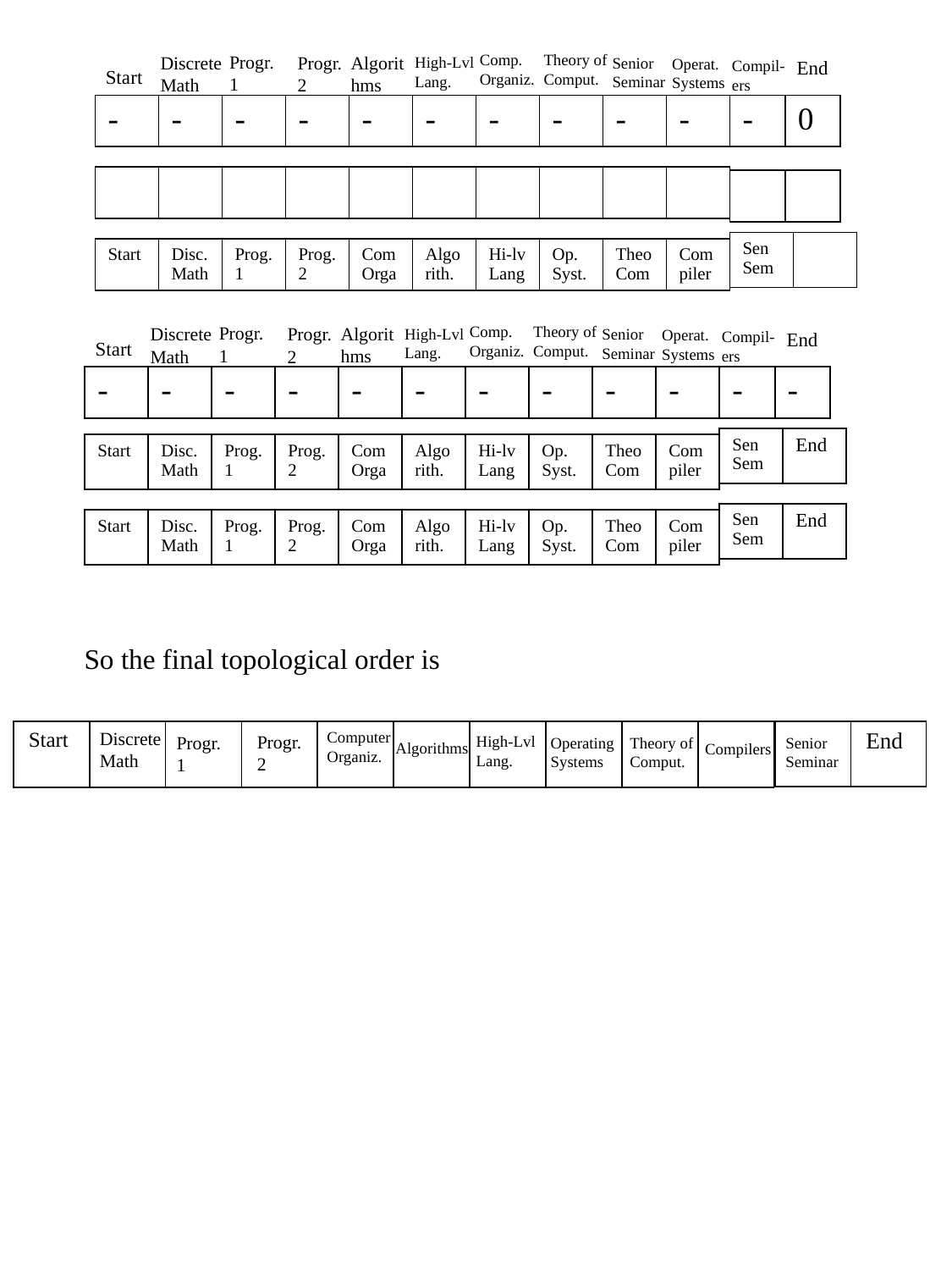

Comp.
Organiz.
Theory of
Comput.
Progr.
1
Algorithms
Discrete Math
Progr.
2
High-Lvl
Lang.
Senior
Seminar
Operat.
Systems
Compil-ers
End
Start
| - | - | - | - | - | - | - | - | - | - |
| --- | --- | --- | --- | --- | --- | --- | --- | --- | --- |
| - | 0 |
| --- | --- |
|  |  |  |  |  |  |  |  |  |  |
| --- | --- | --- | --- | --- | --- | --- | --- | --- | --- |
|  |  |
| --- | --- |
| Sen Sem |  |
| --- | --- |
| Start | Disc. Math | Prog. 1 | Prog. 2 | Com Orga | Algorith. | Hi-lv Lang | Op. Syst. | Theo Com | Compiler |
| --- | --- | --- | --- | --- | --- | --- | --- | --- | --- |
Comp.
Organiz.
Theory of
Comput.
Progr.
1
Algorithms
Discrete Math
Progr.
2
High-Lvl
Lang.
Senior
Seminar
Operat.
Systems
Compil-ers
End
Start
| - | - | - | - | - | - | - | - | - | - |
| --- | --- | --- | --- | --- | --- | --- | --- | --- | --- |
| - | - |
| --- | --- |
| Sen Sem | End |
| --- | --- |
| Start | Disc. Math | Prog. 1 | Prog. 2 | Com Orga | Algorith. | Hi-lv Lang | Op. Syst. | Theo Com | Compiler |
| --- | --- | --- | --- | --- | --- | --- | --- | --- | --- |
| Sen Sem | End |
| --- | --- |
| Start | Disc. Math | Prog. 1 | Prog. 2 | Com Orga | Algorith. | Hi-lv Lang | Op. Syst. | Theo Com | Compiler |
| --- | --- | --- | --- | --- | --- | --- | --- | --- | --- |
So the final topological order is
Discrete Math
Computer
Organiz.
|  | End |
| --- | --- |
| Start |  |  |  |  |  |  |  |  |  |
| --- | --- | --- | --- | --- | --- | --- | --- | --- | --- |
Progr.
2
Progr.
1
High-Lvl
Lang.
Operating
Systems
Senior
Seminar
Theory of
Comput.
Algorithms
Compilers